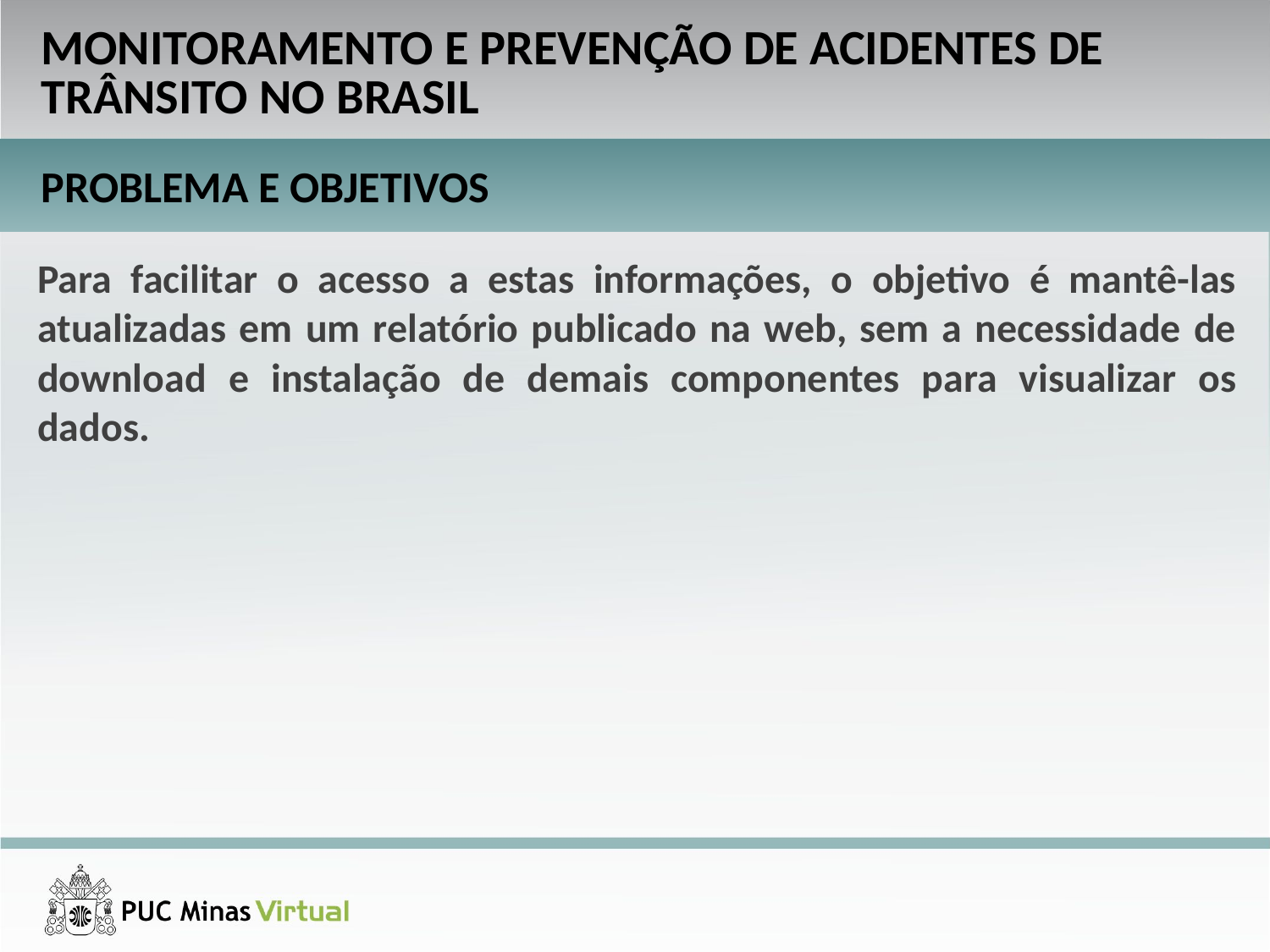

MONITORAMENTO E PREVENÇÃO DE ACIDENTES DE TRÂNSITO NO BRASIL

PROBLEMA E OBJETIVOS
Para facilitar o acesso a estas informações, o objetivo é mantê-las atualizadas em um relatório publicado na web, sem a necessidade de download e instalação de demais componentes para visualizar os dados.